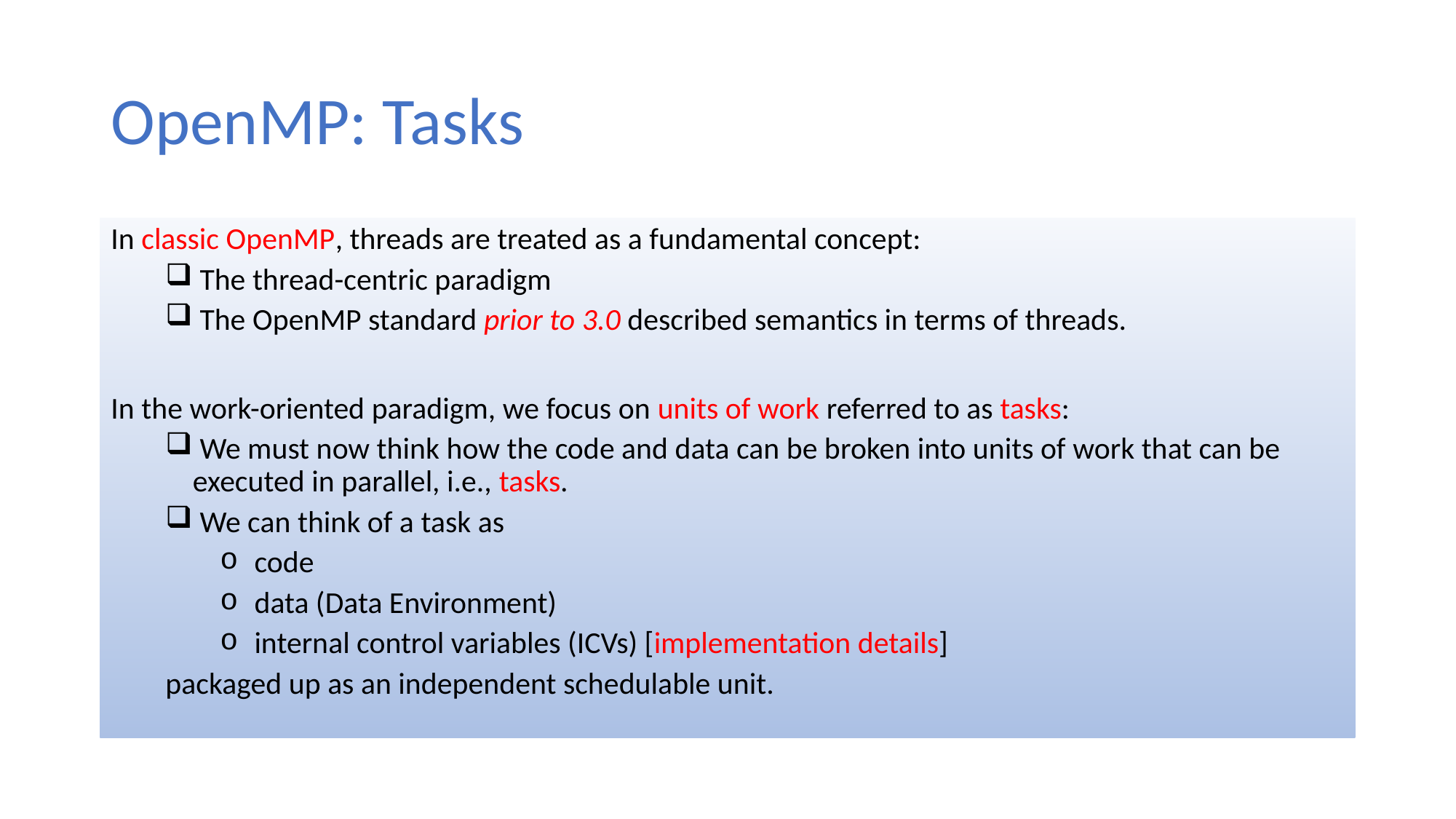

# OpenMP: Tasks
In classic OpenMP, threads are treated as a fundamental concept:
 The thread-centric paradigm
 The OpenMP standard prior to 3.0 described semantics in terms of threads.

In the work-oriented paradigm, we focus on units of work referred to as tasks:
 We must now think how the code and data can be broken into units of work that can be executed in parallel, i.e., tasks.
 We can think of a task as
 code
 data (Data Environment)
 internal control variables (ICVs) [implementation details]
packaged up as an independent schedulable unit.